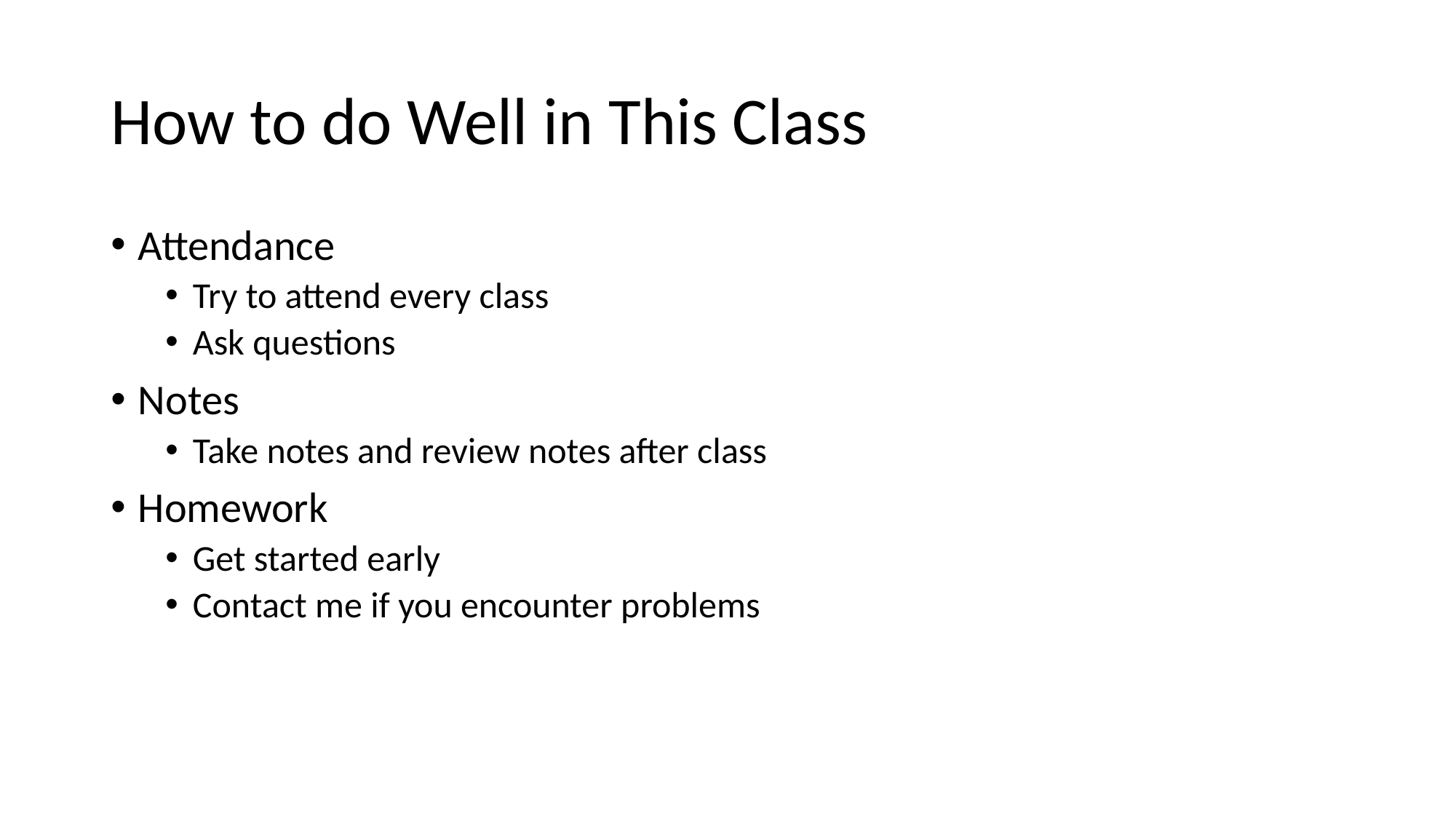

# How to do Well in This Class
Attendance
Try to attend every class
Ask questions
Notes
Take notes and review notes after class
Homework
Get started early
Contact me if you encounter problems